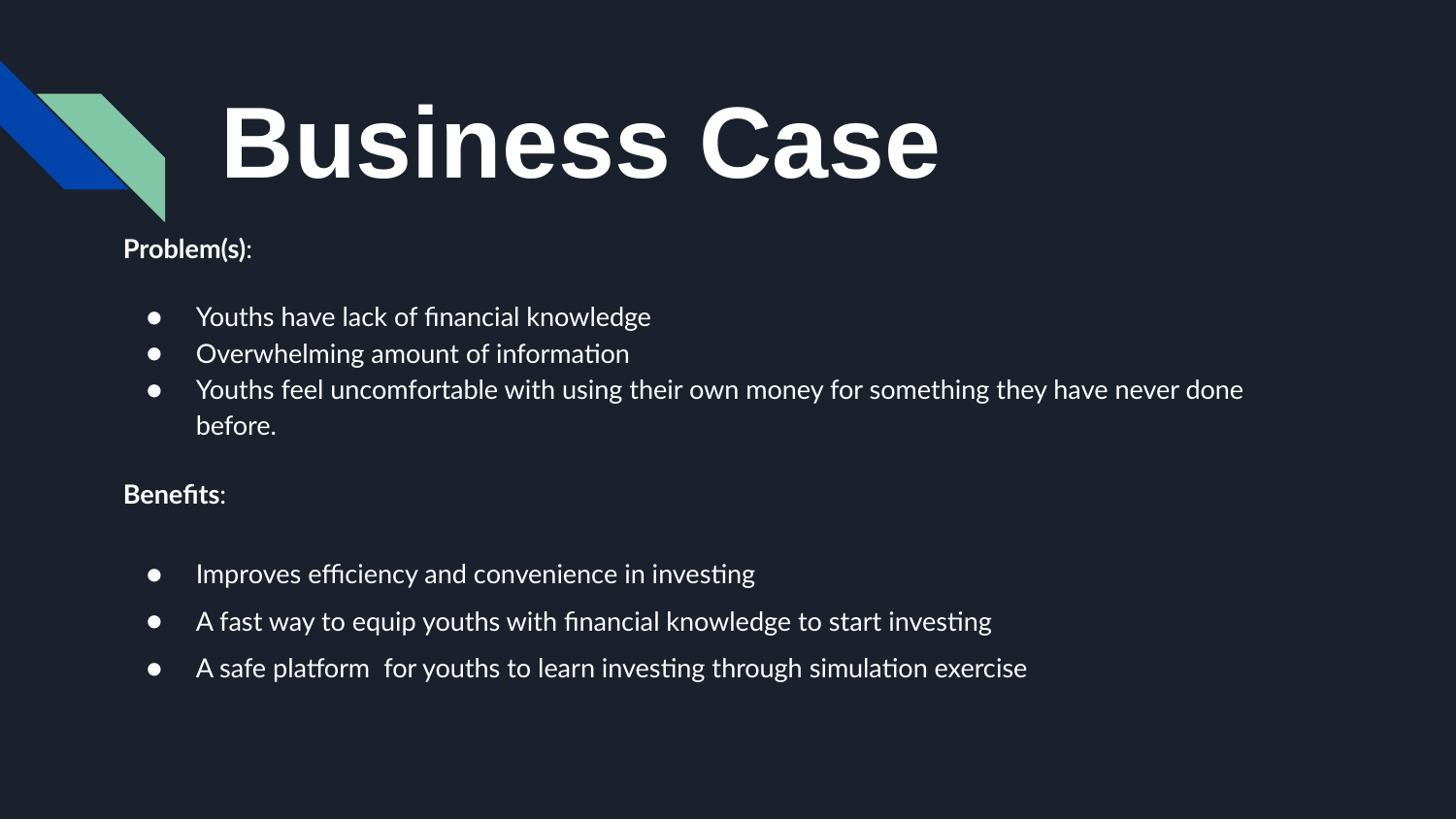

# Business Case
Problem(s):
Youths have lack of financial knowledge
Overwhelming amount of information
Youths feel uncomfortable with using their own money for something they have never done before.
Benefits:
Improves efficiency and convenience in investing
A fast way to equip youths with financial knowledge to start investing
A safe platform  for youths to learn investing through simulation exercise